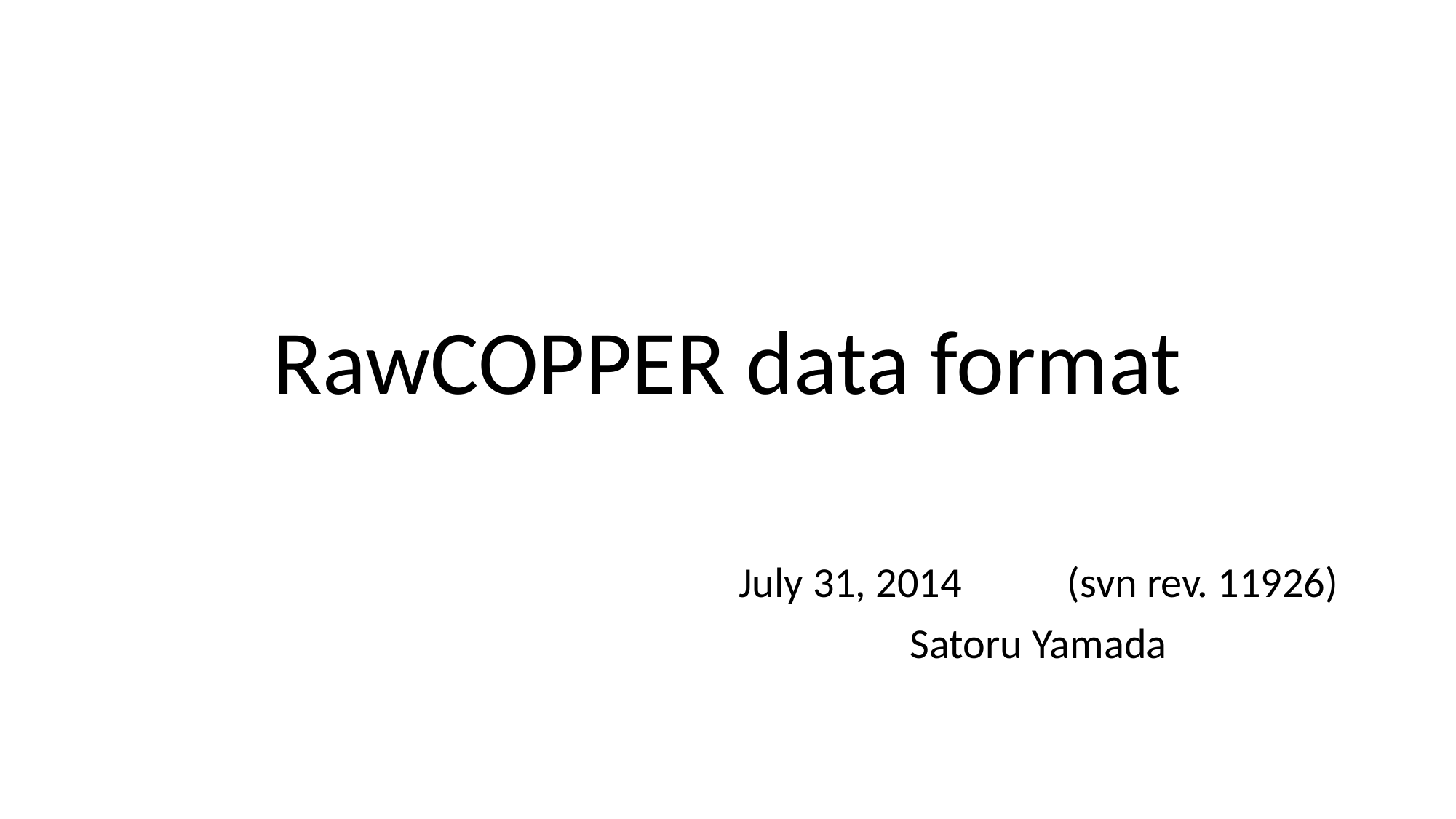

# RawCOPPER data format
July 31, 2014　　(svn rev. 11926)
Satoru Yamada